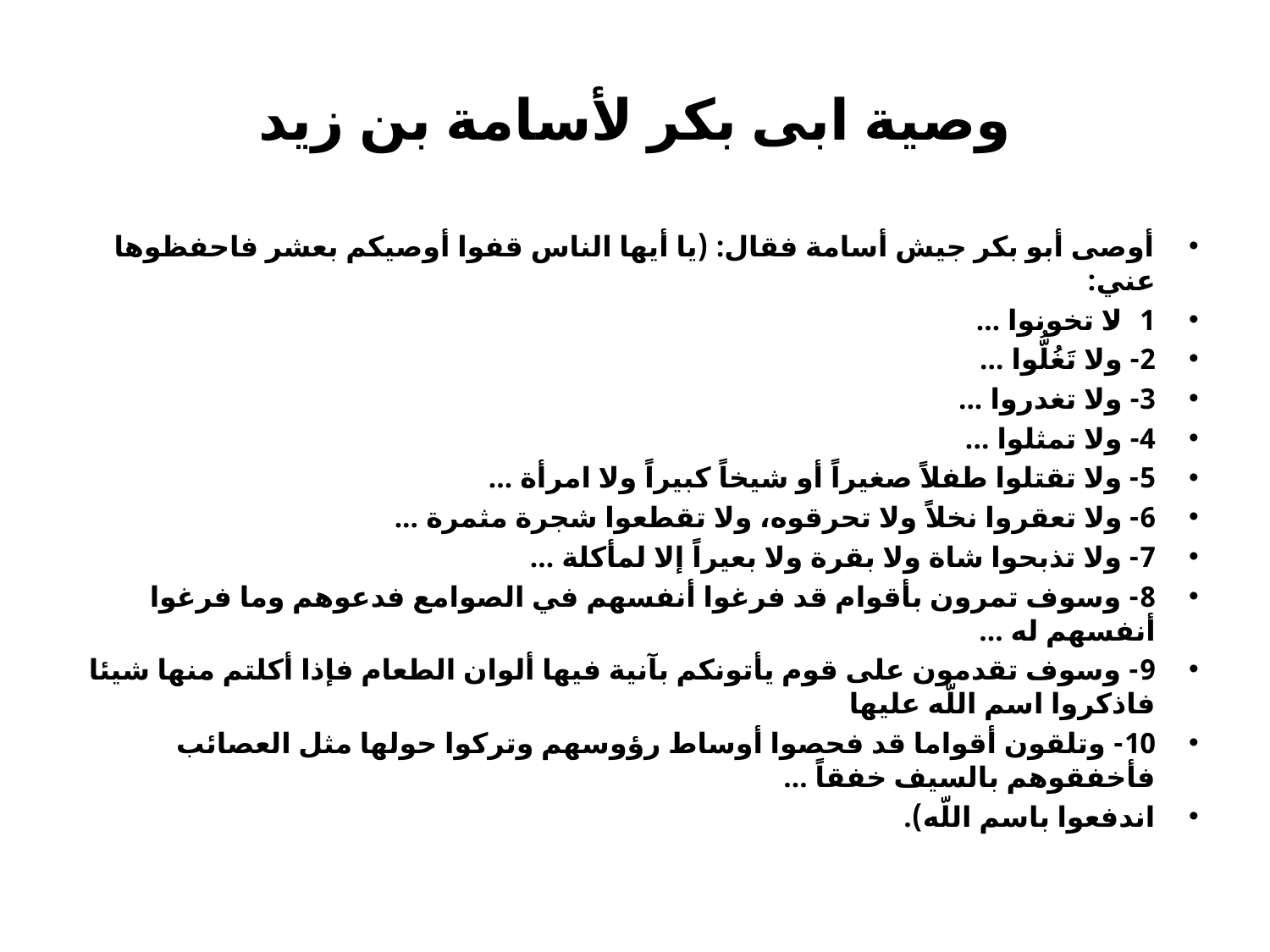

# وصية ابى بكر لأسامة بن زيد
أوصى أبو بكر جيش أسامة فقال: (يا أيها الناس قفوا أوصيكم بعشر فاحفظوها عني:
1- لا تخونوا ...
2- ولا تَغُلُّوا ...
3- ولا تغدروا ...
4- ولا تمثلوا ...
5- ولا تقتلوا طفلاً صغيراً أو شيخاً كبيراً ولا امرأة ...
6- ولا تعقروا نخلاً ولا تحرقوه، ولا تقطعوا شجرة مثمرة ...
7- ولا تذبحوا شاة ولا بقرة ولا بعيراً إلا لمأكلة ...
8- وسوف تمرون بأقوام قد فرغوا أنفسهم في الصوامع فدعوهم وما فرغوا أنفسهم له ...
9- وسوف تقدمون على قوم يأتونكم بآنية فيها ألوان الطعام فإذا أكلتم منها شيئا فاذكروا اسم اللّه عليها
10- وتلقون أقواما قد فحصوا أوساط رؤوسهم وتركوا حولها مثل العصائب فأخفقوهم بالسيف خفقاً ...
اندفعوا باسم اللّه).